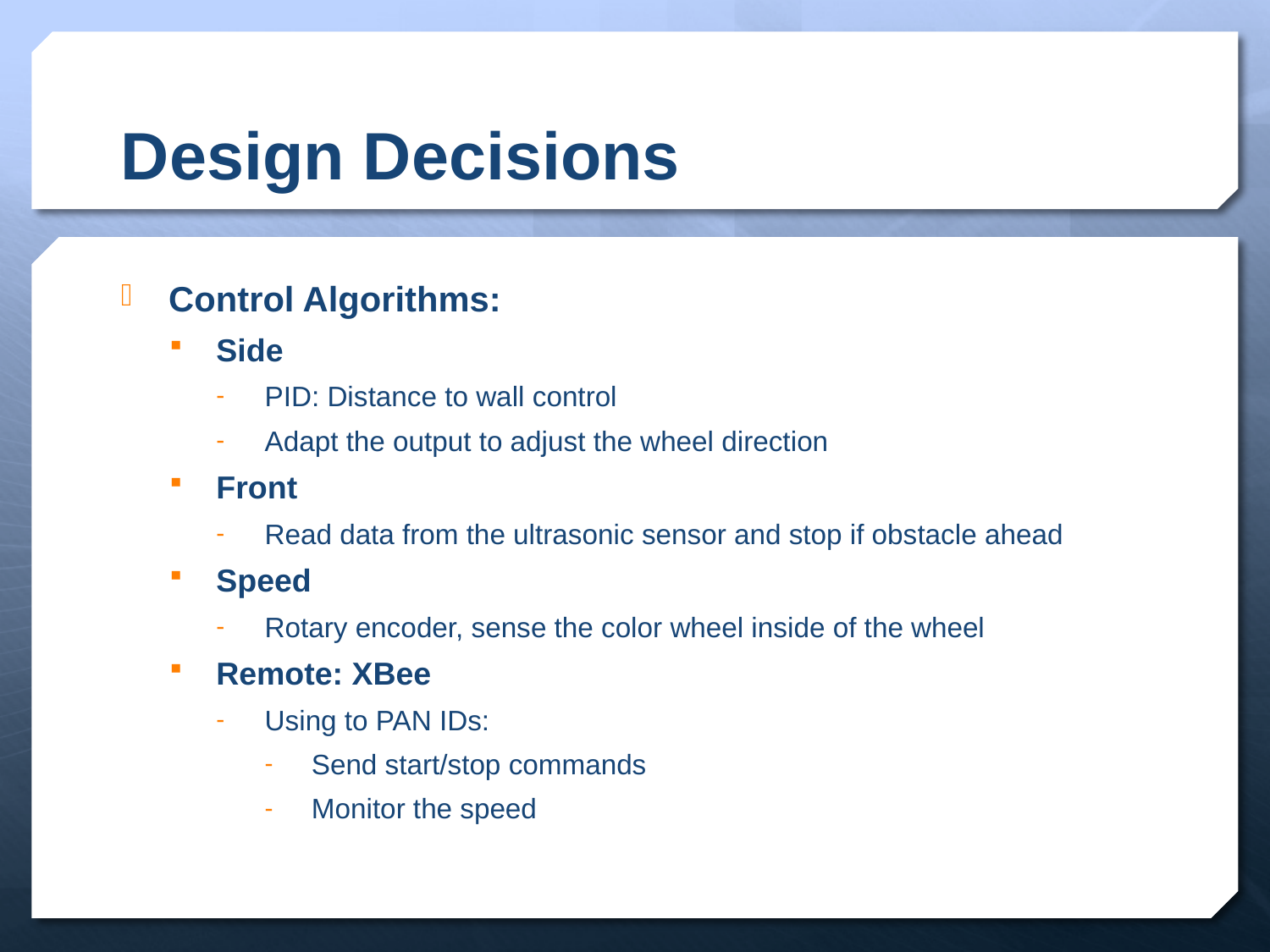

# Design Decisions
Control Algorithms:
Side
PID: Distance to wall control
Adapt the output to adjust the wheel direction
Front
Read data from the ultrasonic sensor and stop if obstacle ahead
Speed
Rotary encoder, sense the color wheel inside of the wheel
Remote: XBee
Using to PAN IDs:
Send start/stop commands
Monitor the speed